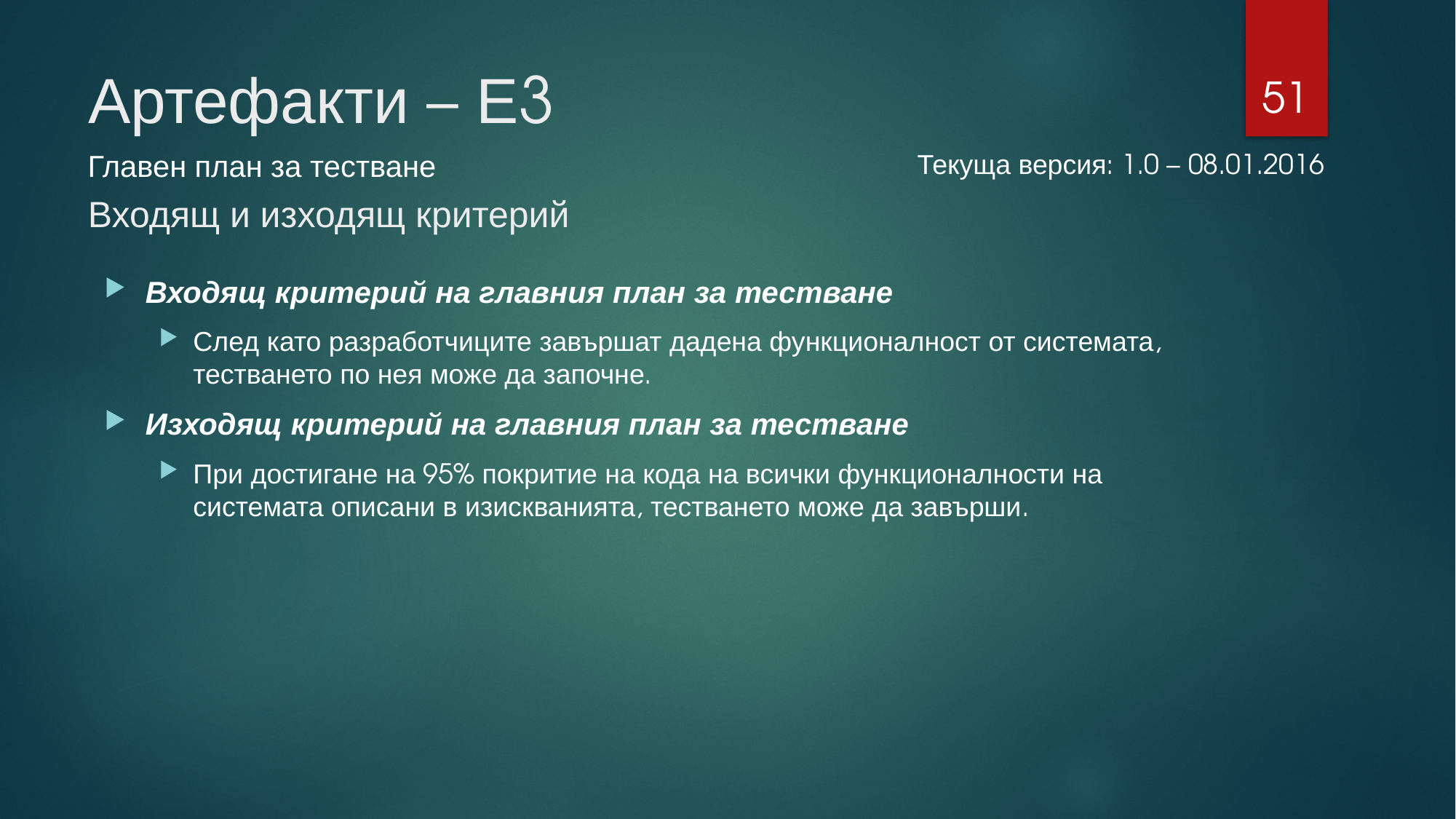

51
# Артефакти – Е3
Главен план за тестване
Текуща версия: 1.0 – 08.01.2016
Входящ и изходящ критерий
Входящ критерий на главния план за тестване
След като разработчиците завършат дадена функционалност от системата, тестването по нея може да започне.
Изходящ критерий на главния план за тестване
При достигане на 95% покритие на кода на всички функционалности на системата описани в изискванията, тестването може да завърши.